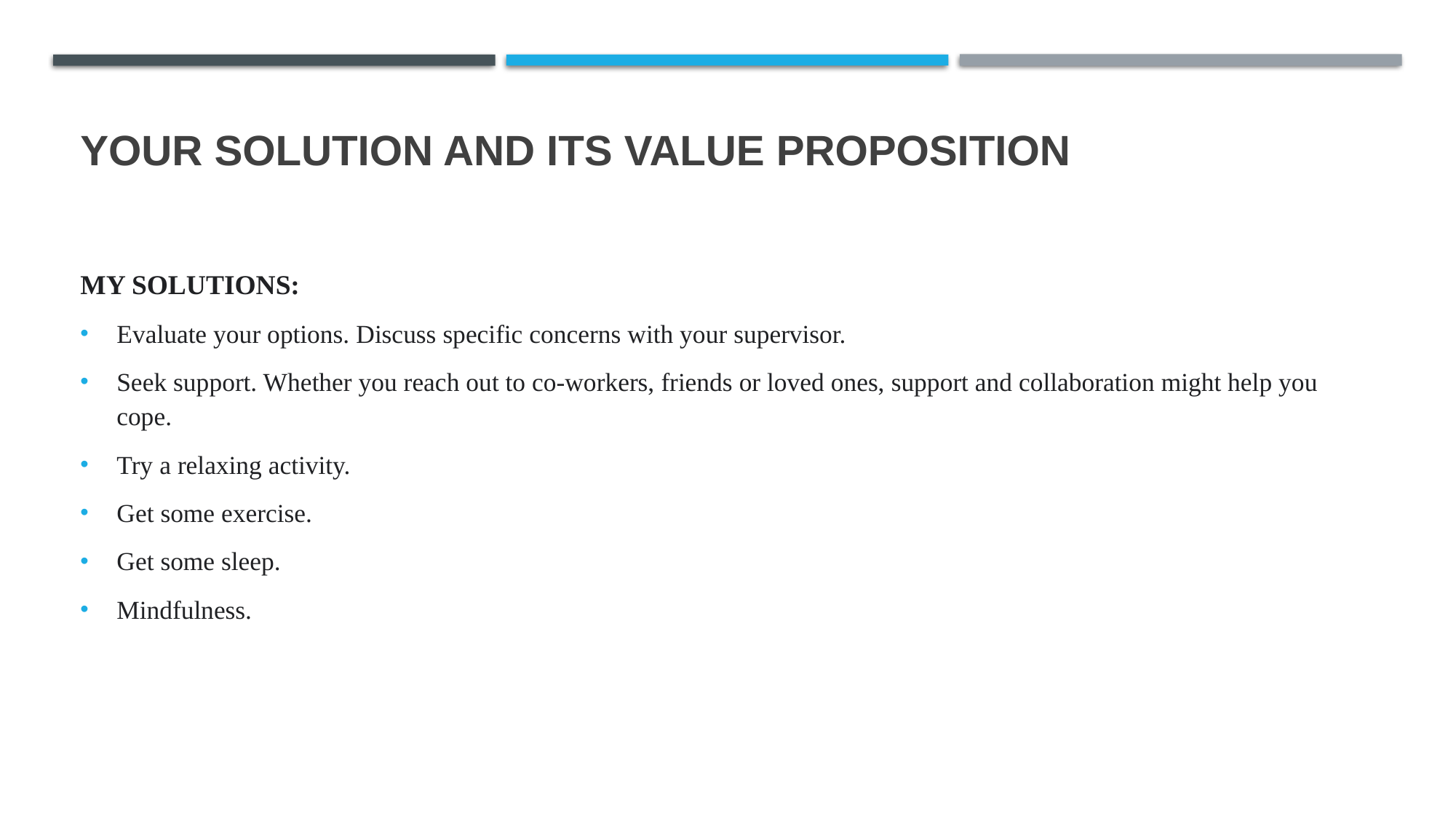

# YOUR SOLUTION AND ITS VALUE PROPOSITION
MY SOLUTIONS:
Evaluate your options. Discuss specific concerns with your supervisor.
Seek support. Whether you reach out to co-workers, friends or loved ones, support and collaboration might help you cope.
Try a relaxing activity.
Get some exercise.
Get some sleep.
Mindfulness.